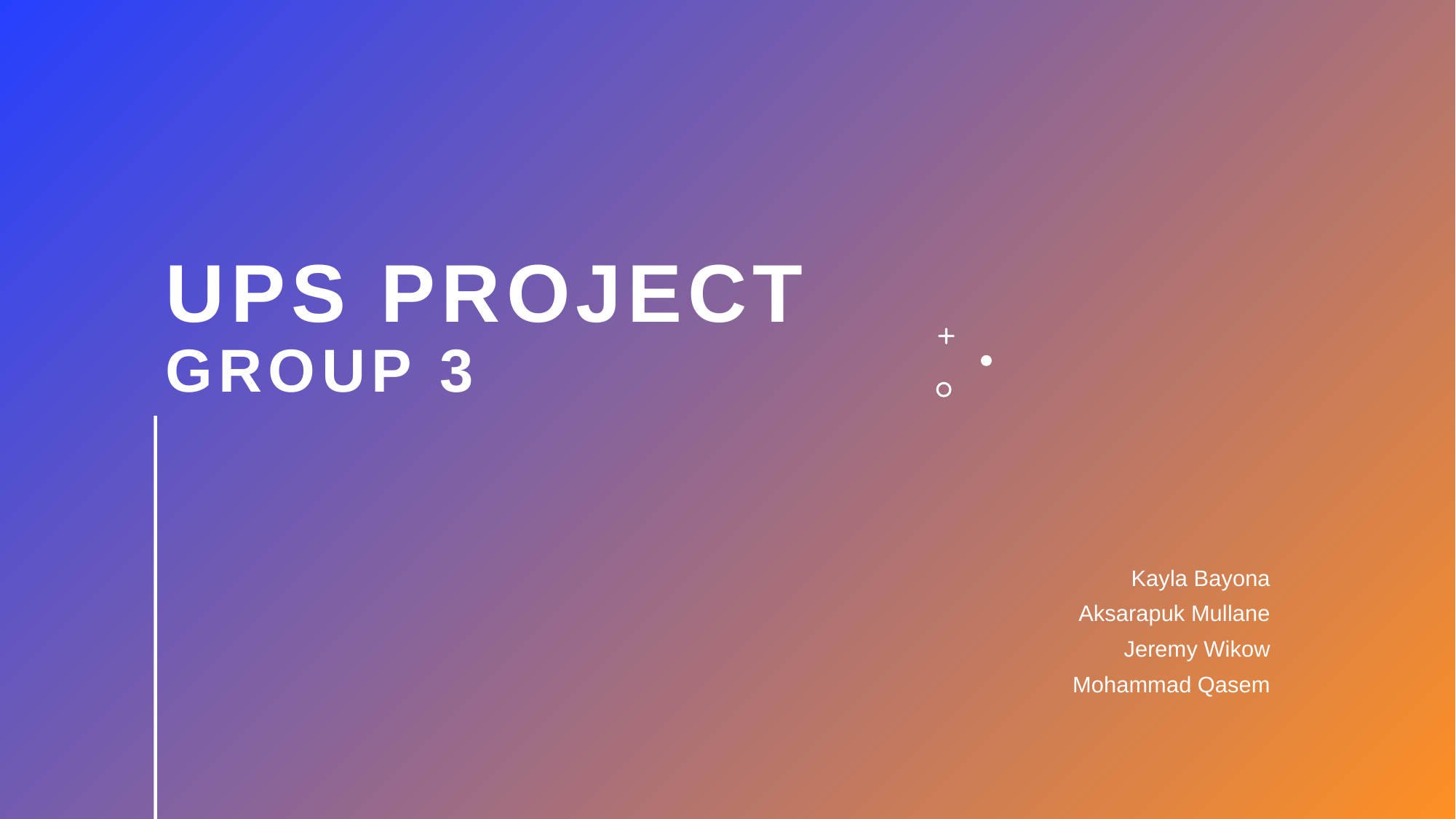

# UPS project GROUP 3
Kayla Bayona
Aksarapuk Mullane
Jeremy Wikow
Mohammad Qasem